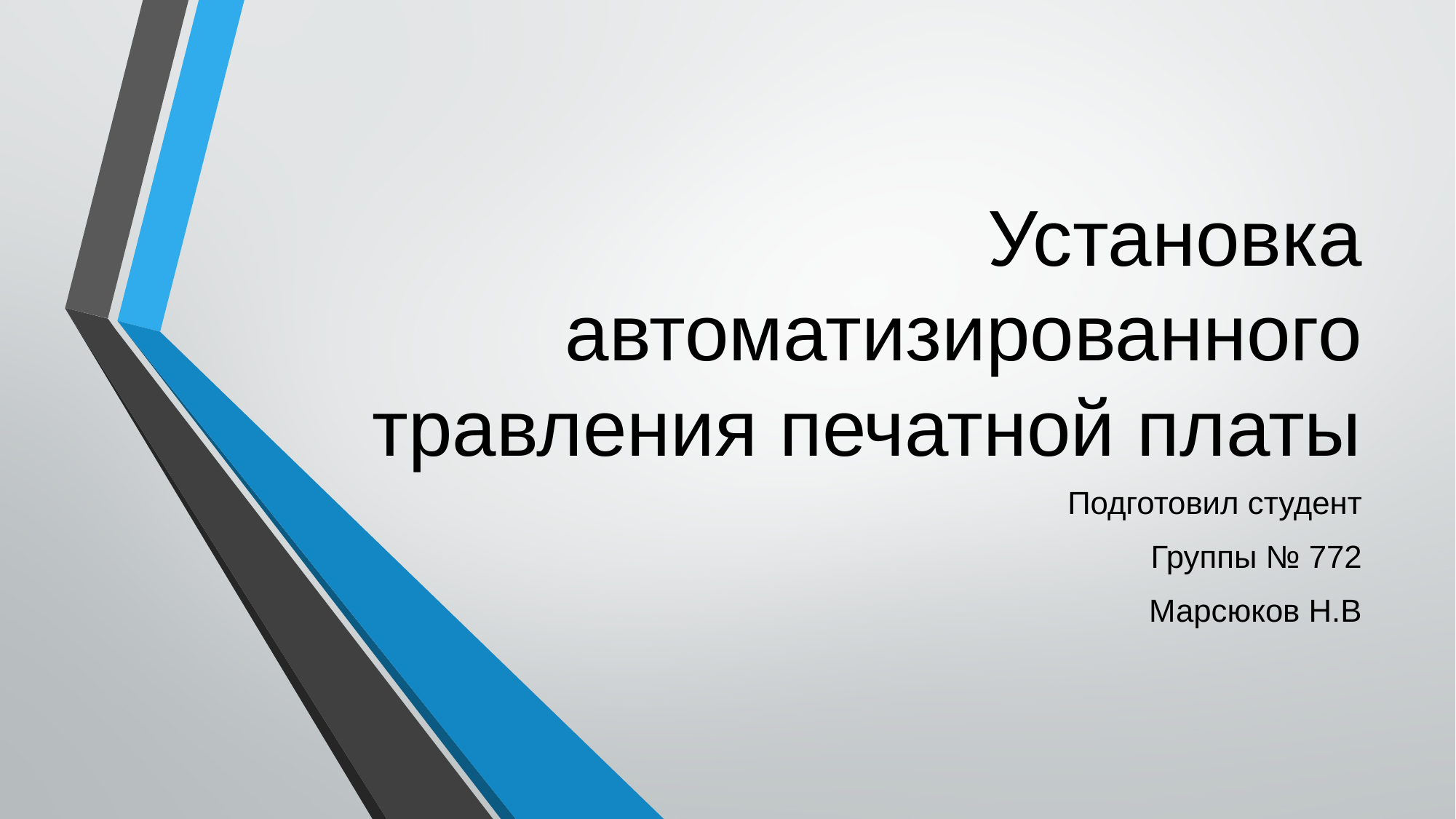

# Установка автоматизированного травления печатной платы
Подготовил студент
Группы № 772
Марсюков Н.В